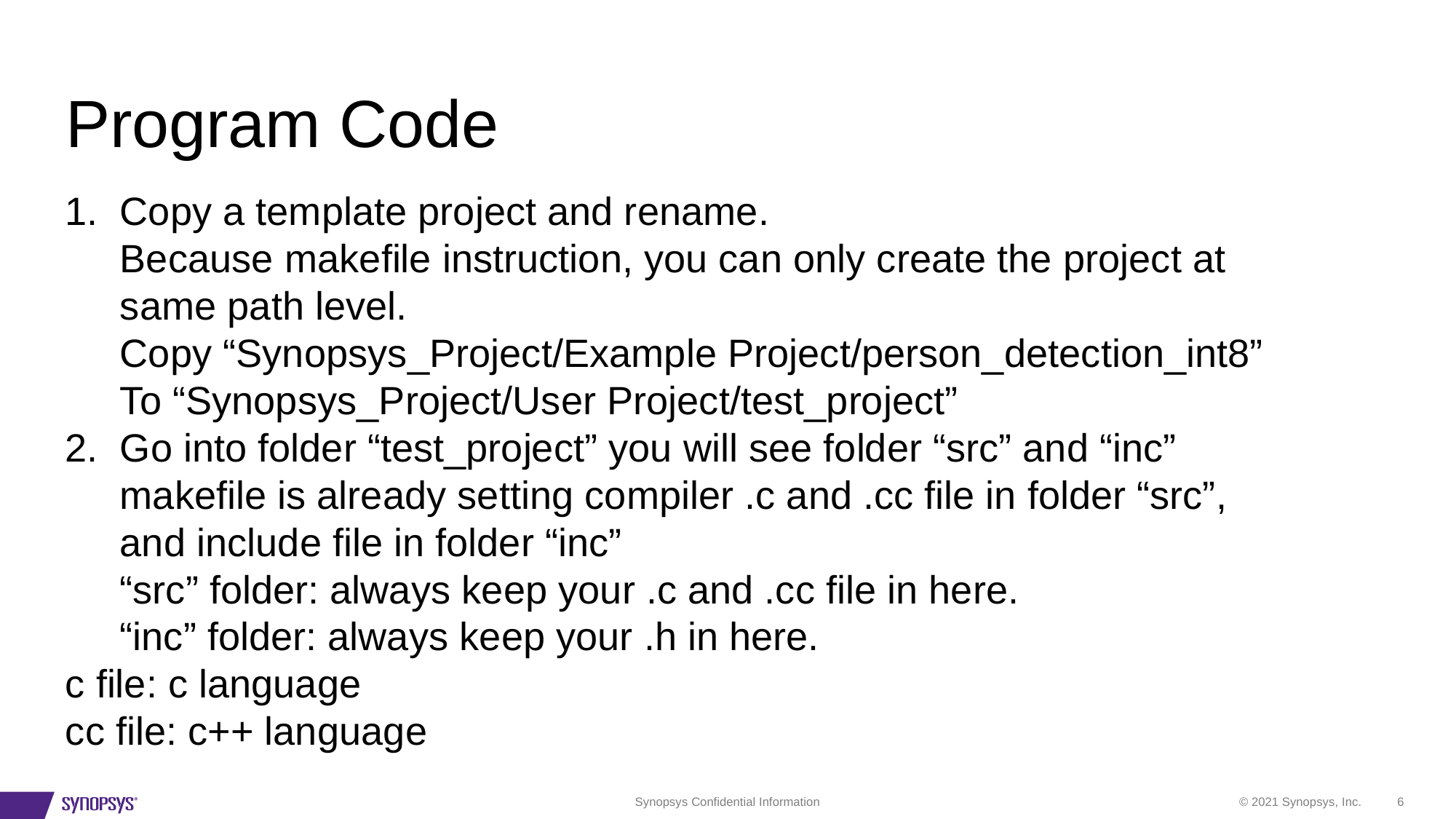

# Program Code
Copy a template project and rename.
Because makefile instruction, you can only create the project at same path level.
Copy “Synopsys_Project/Example Project/person_detection_int8”
To “Synopsys_Project/User Project/test_project”
Go into folder “test_project” you will see folder “src” and “inc”
makefile is already setting compiler .c and .cc file in folder “src”,
and include file in folder “inc”
“src” folder: always keep your .c and .cc file in here.
“inc” folder: always keep your .h in here.
c file: c language
cc file: c++ language